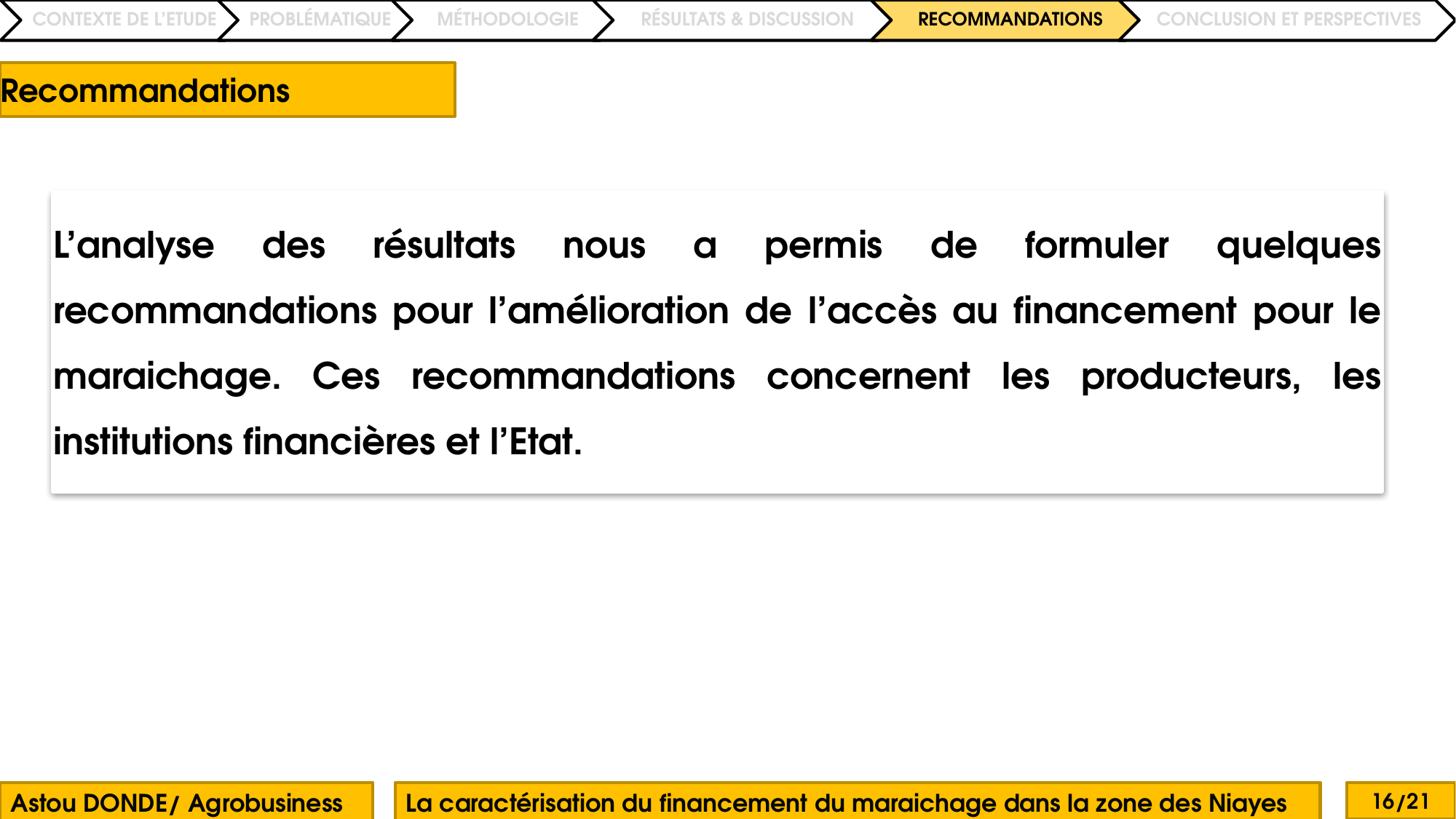

CONTEXTE DE L’ETUDE
PROBLÉMATIQUE
MÉTHODOLOGIE
RÉSULTATS & DISCUSSION
RECOMMANDATIONS
CONCLUSION ET PERSPECTIVES
# Recommandations
L’analyse des résultats nous a permis de formuler quelques recommandations pour l’amélioration de l’accès au financement pour le maraichage. Ces recommandations concernent les producteurs, les institutions financières et l’Etat.
Astou DONDE/ Agrobusiness
La caractérisation du financement du maraichage dans la zone des Niayes
16/21